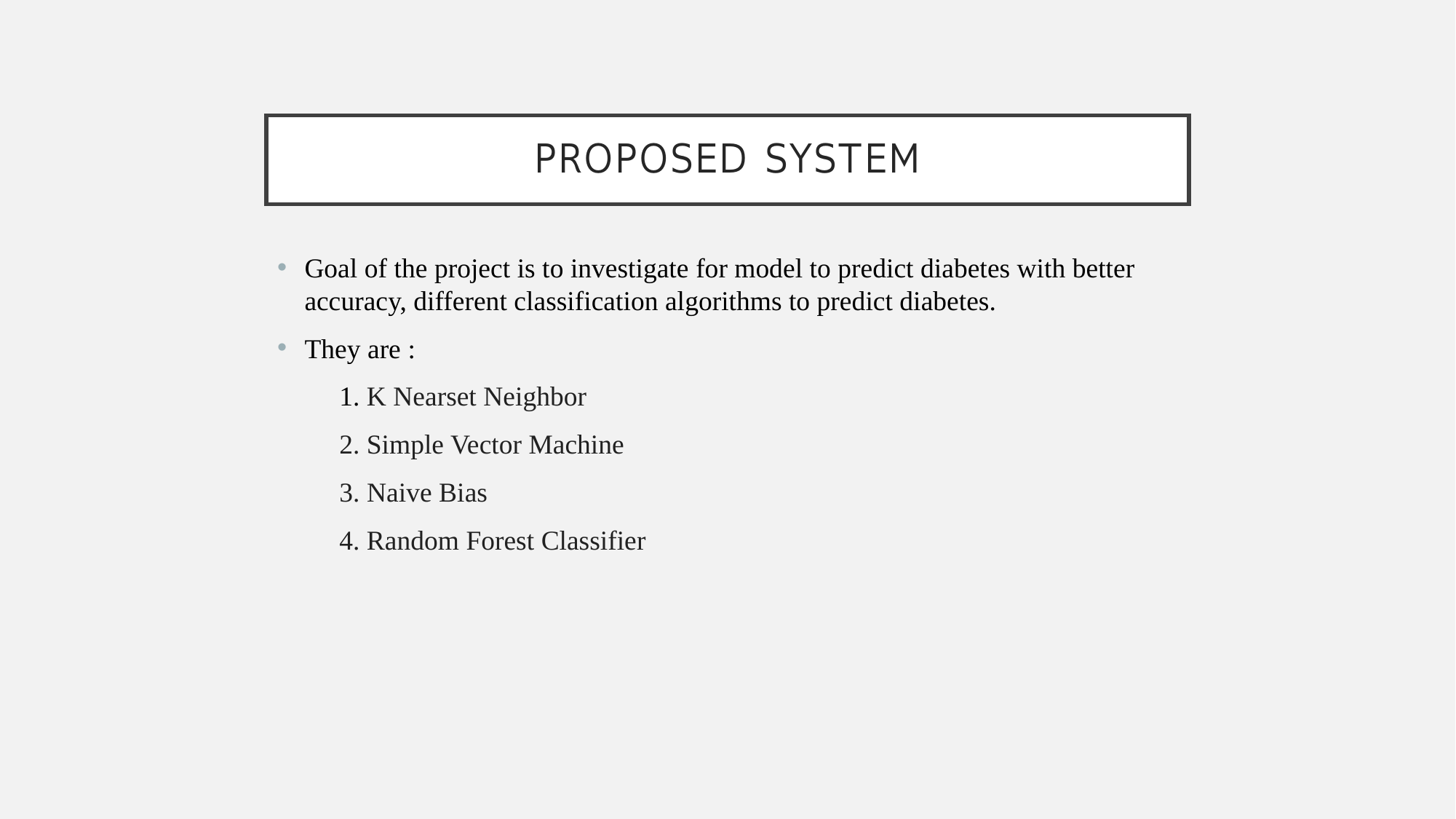

# PROPOSED SYSTEM
Goal of the project is to investigate for model to predict diabetes with better accuracy, different classification algorithms to predict diabetes.
They are :
         1. K Nearset Neighbor
         2. Simple Vector Machine
         3. Naive Bias
         4. Random Forest Classifier